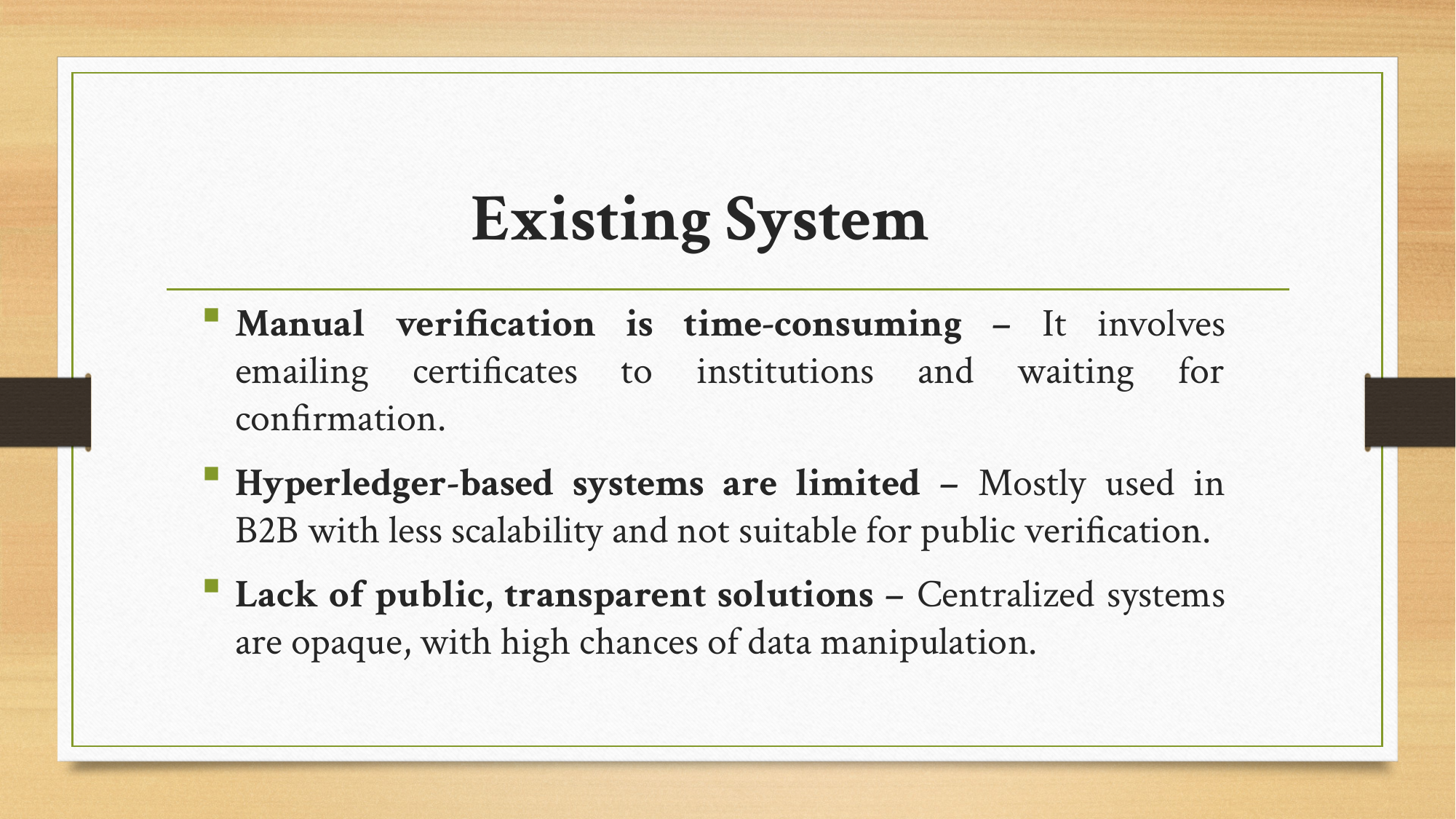

# Existing System
Manual verification is time-consuming – It involves emailing certificates to institutions and waiting for confirmation.
Hyperledger-based systems are limited – Mostly used in B2B with less scalability and not suitable for public verification.
Lack of public, transparent solutions – Centralized systems are opaque, with high chances of data manipulation.